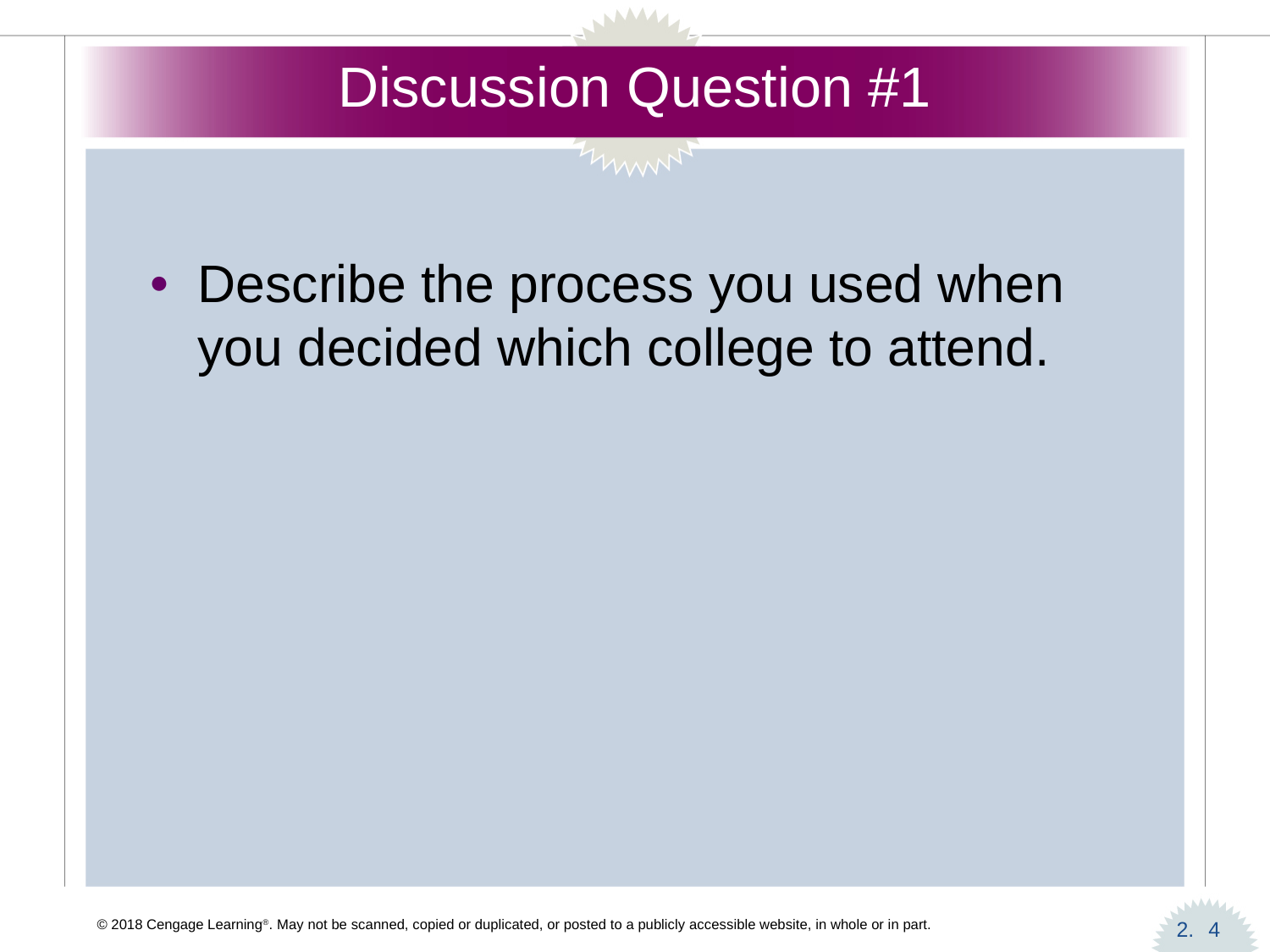

# Discussion Question #1
Describe the process you used when you decided which college to attend.
4